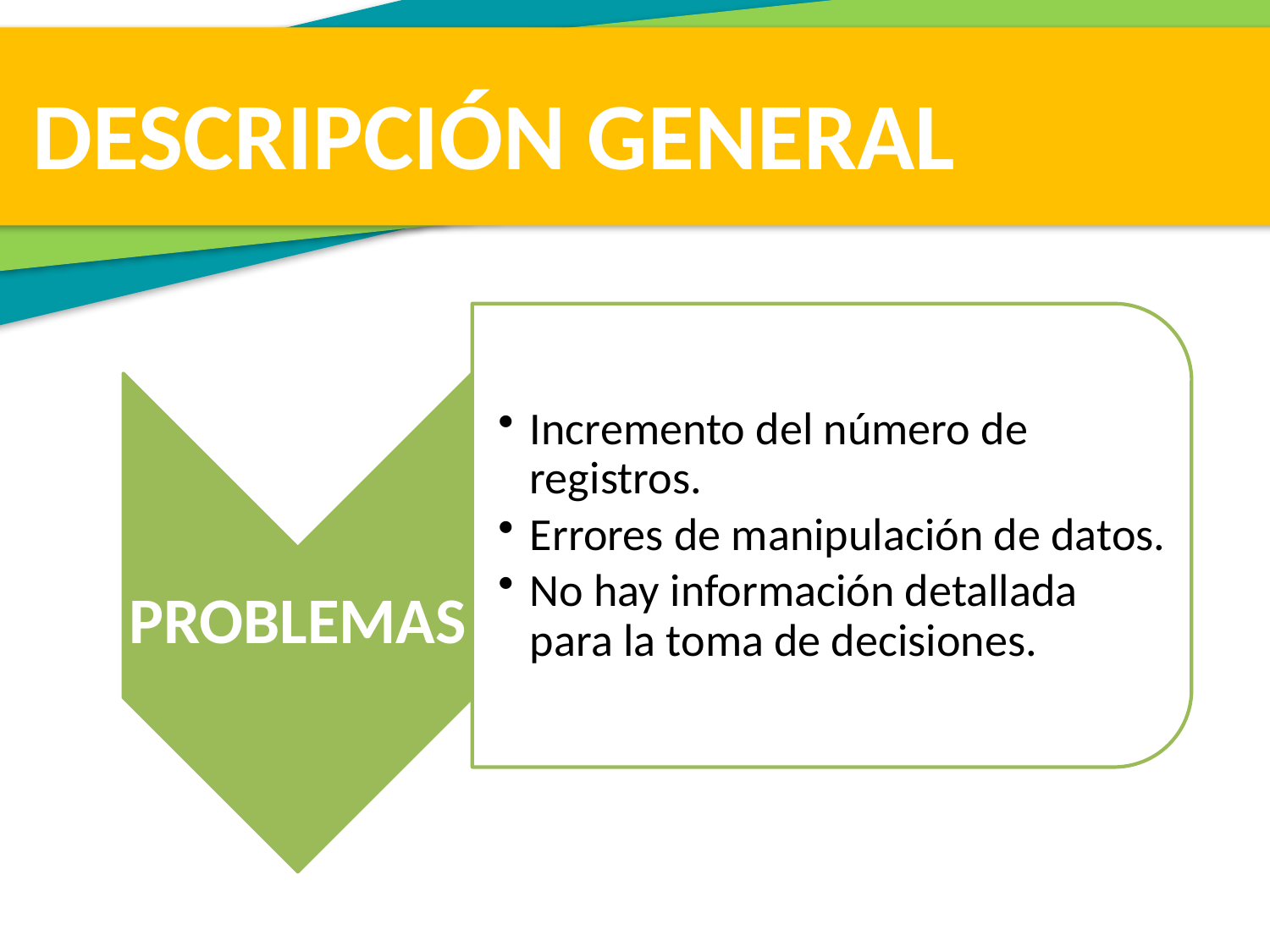

DESCRIPCIÓN GENERAL
PROBLEMAS
Incremento del número de registros.
Errores de manipulación de datos.
No hay información detallada para la toma de decisiones.